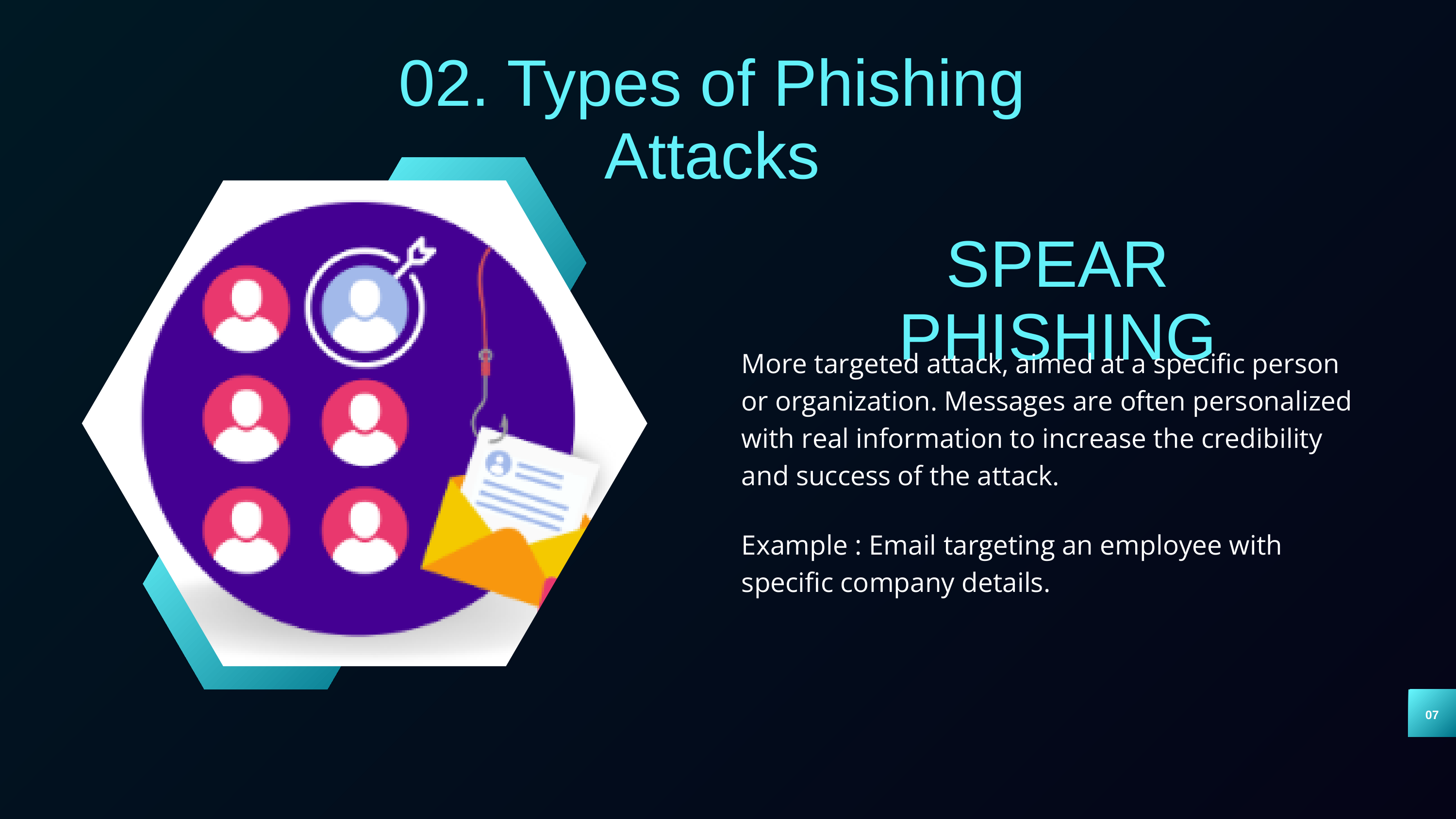

02. Types of Phishing Attacks

SPEAR PHISHING
More targeted attack, aimed at a specific person or organization. Messages are often personalized with real information to increase the credibility and success of the attack.

Example : Email targeting an employee with specific company details.

07